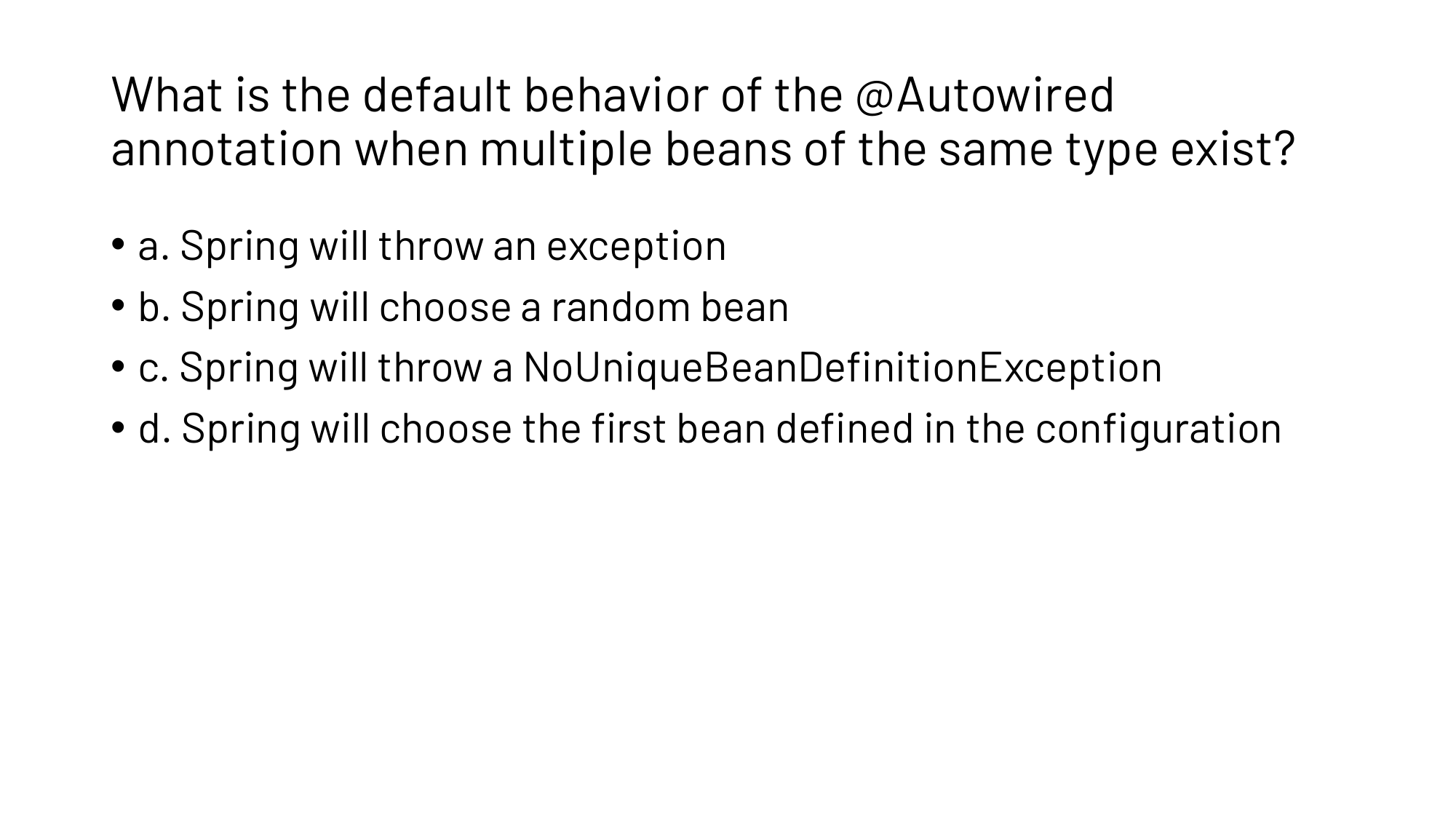

# What is the default behavior of the @Autowired annotation when multiple beans of the same type exist?
a. Spring will throw an exception
b. Spring will choose a random bean
c. Spring will throw a NoUniqueBeanDefinitionException
d. Spring will choose the first bean defined in the configuration